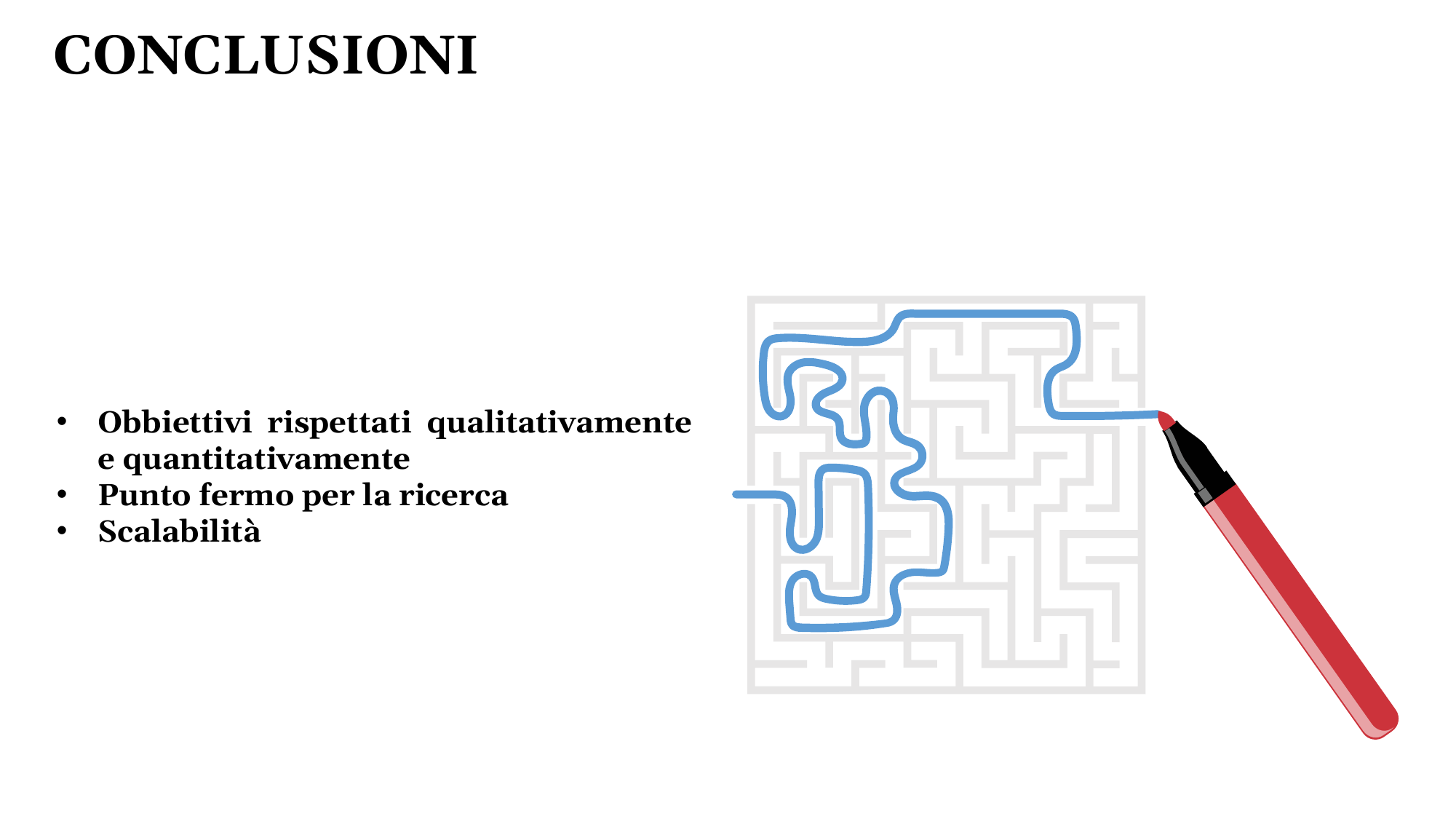

CONCLUSIONI

Obbiettivi rispettati qualitativamente e quantitativamente
Punto fermo per la ricerca
Scalabilità